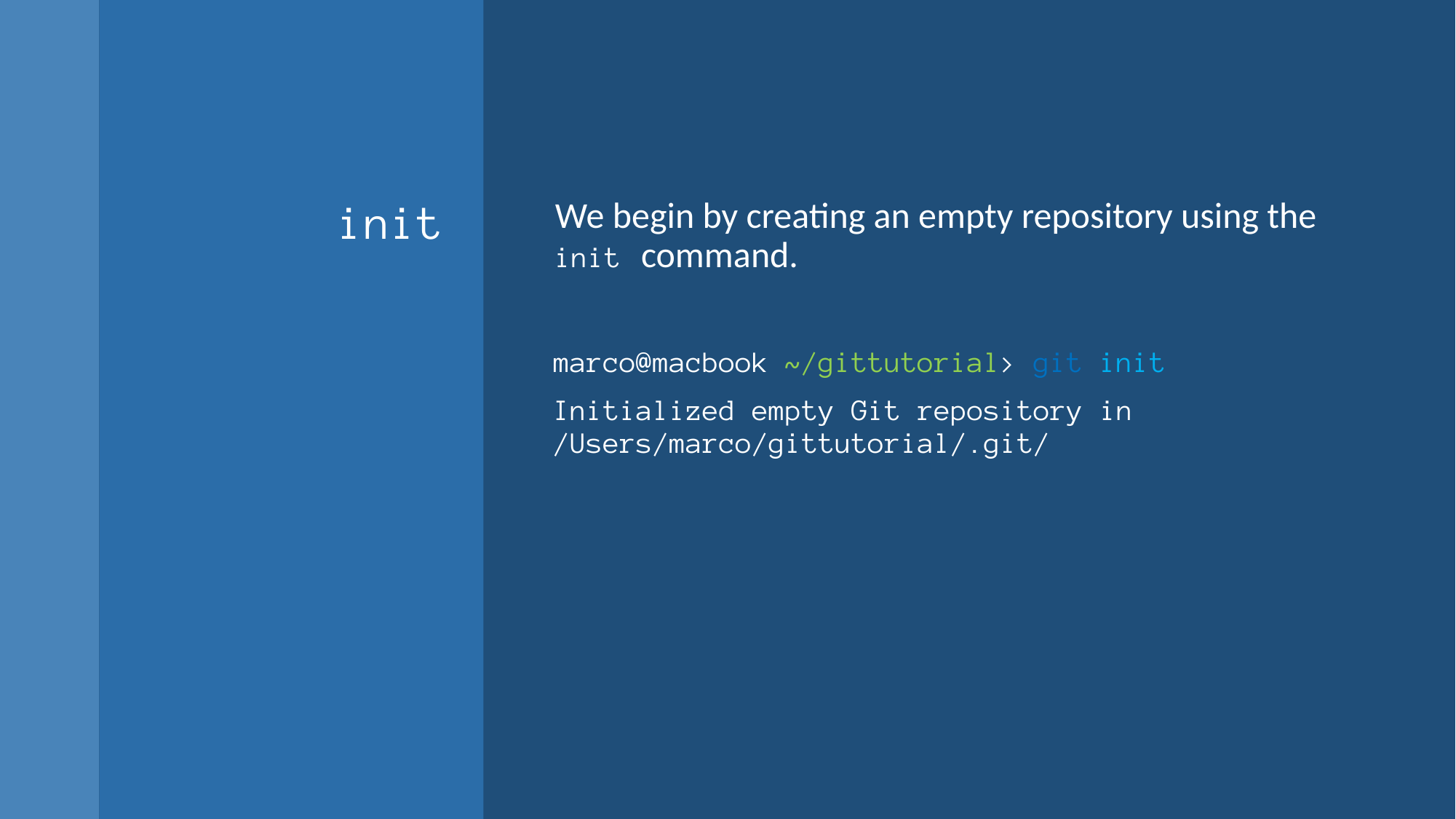

We begin by creating an empty repository using the init command.
# init
marco@macbook ~/gittutorial> git init
Initialized empty Git repository in /Users/marco/gittutorial/.git/